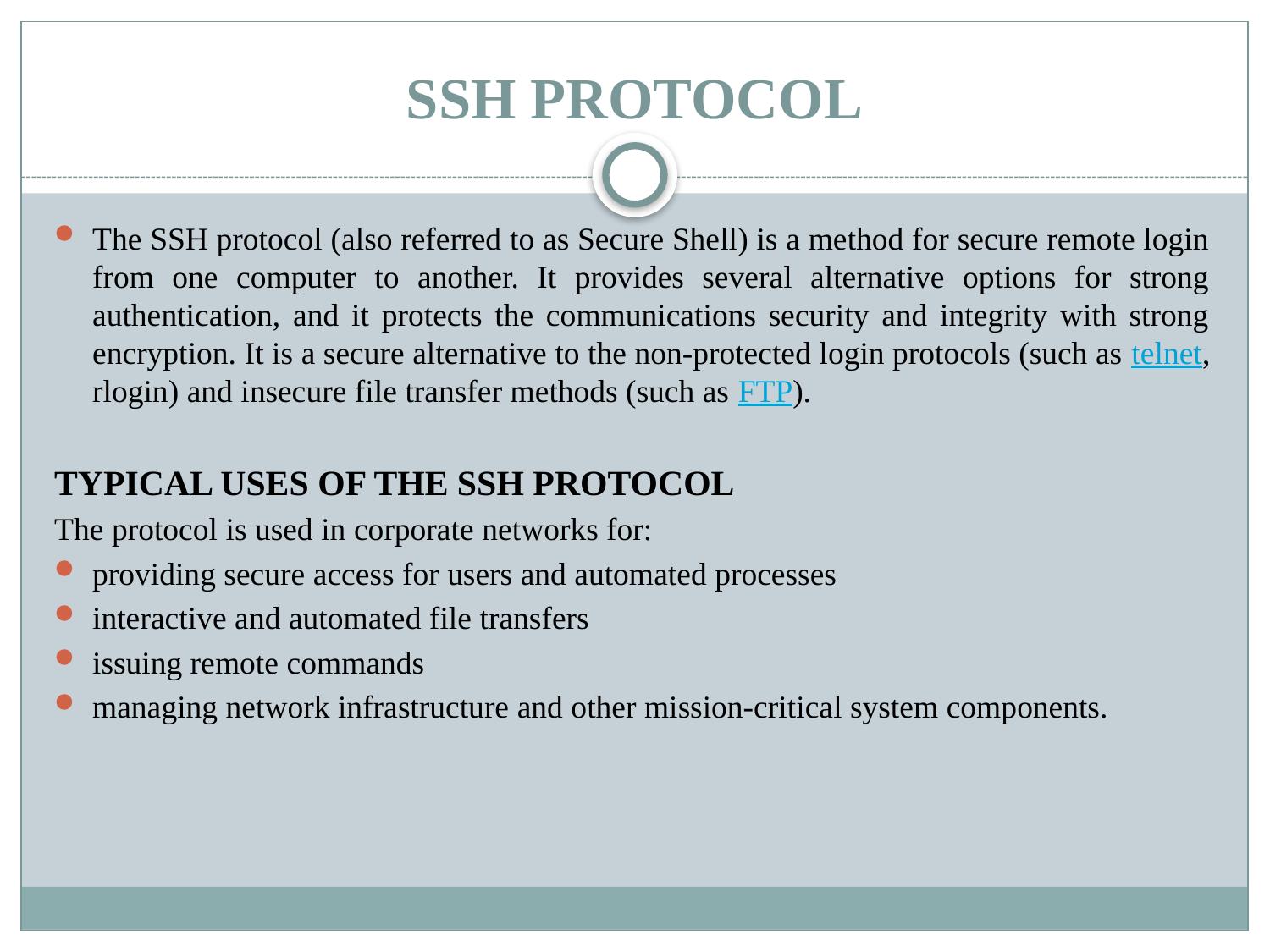

# SSH PROTOCOL
The SSH protocol (also referred to as Secure Shell) is a method for secure remote login from one computer to another. It provides several alternative options for strong authentication, and it protects the communications security and integrity with strong encryption. It is a secure alternative to the non-protected login protocols (such as telnet, rlogin) and insecure file transfer methods (such as FTP).

TYPICAL USES OF THE SSH PROTOCOL
The protocol is used in corporate networks for:
providing secure access for users and automated processes
interactive and automated file transfers
issuing remote commands
managing network infrastructure and other mission-critical system components.